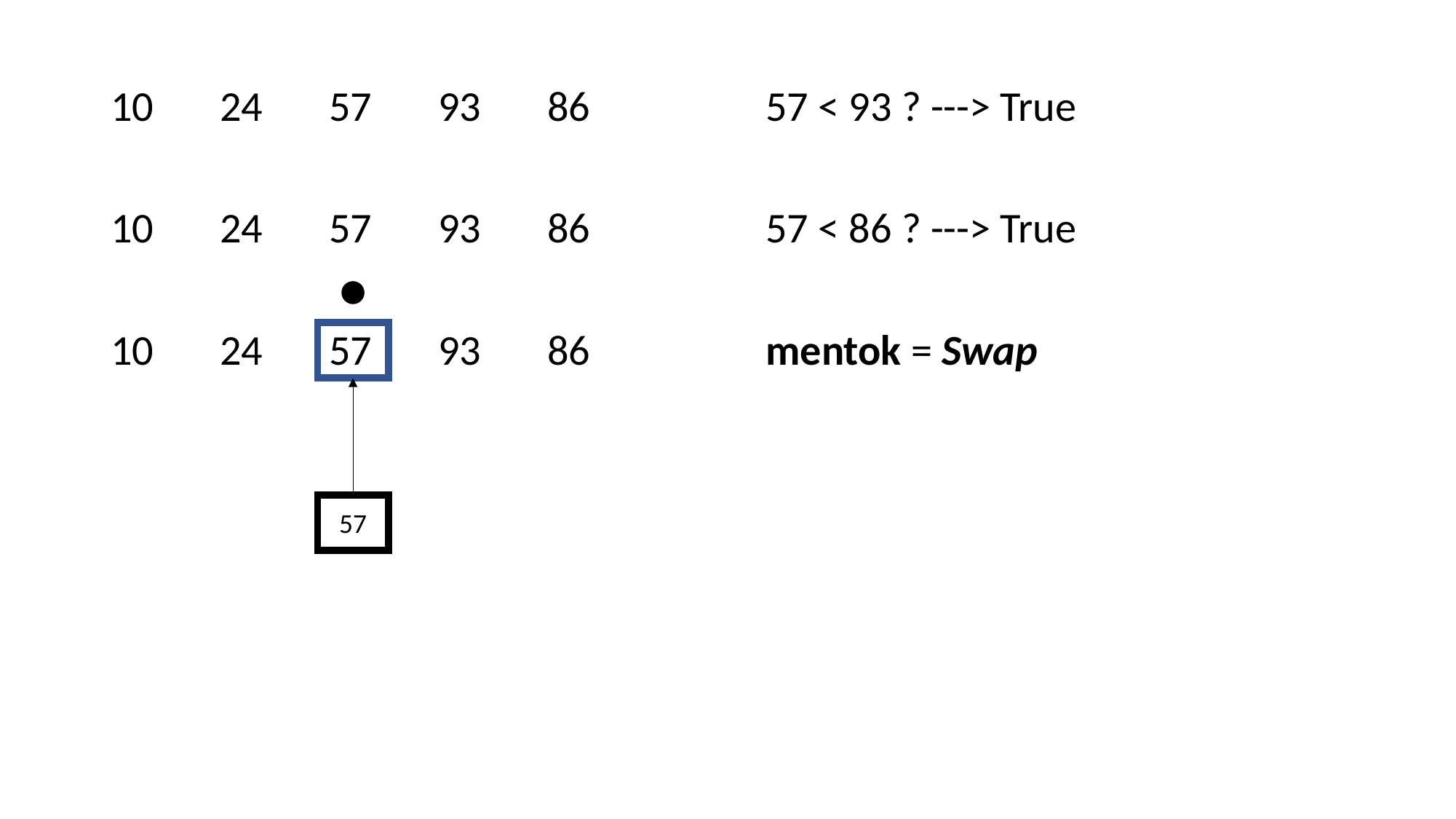

10	24	57	93	86		57 < 93 ? ---> True

10	24	57	93	86		57 < 86 ? ---> True

10	24	57	93	86		mentok = Swap

57